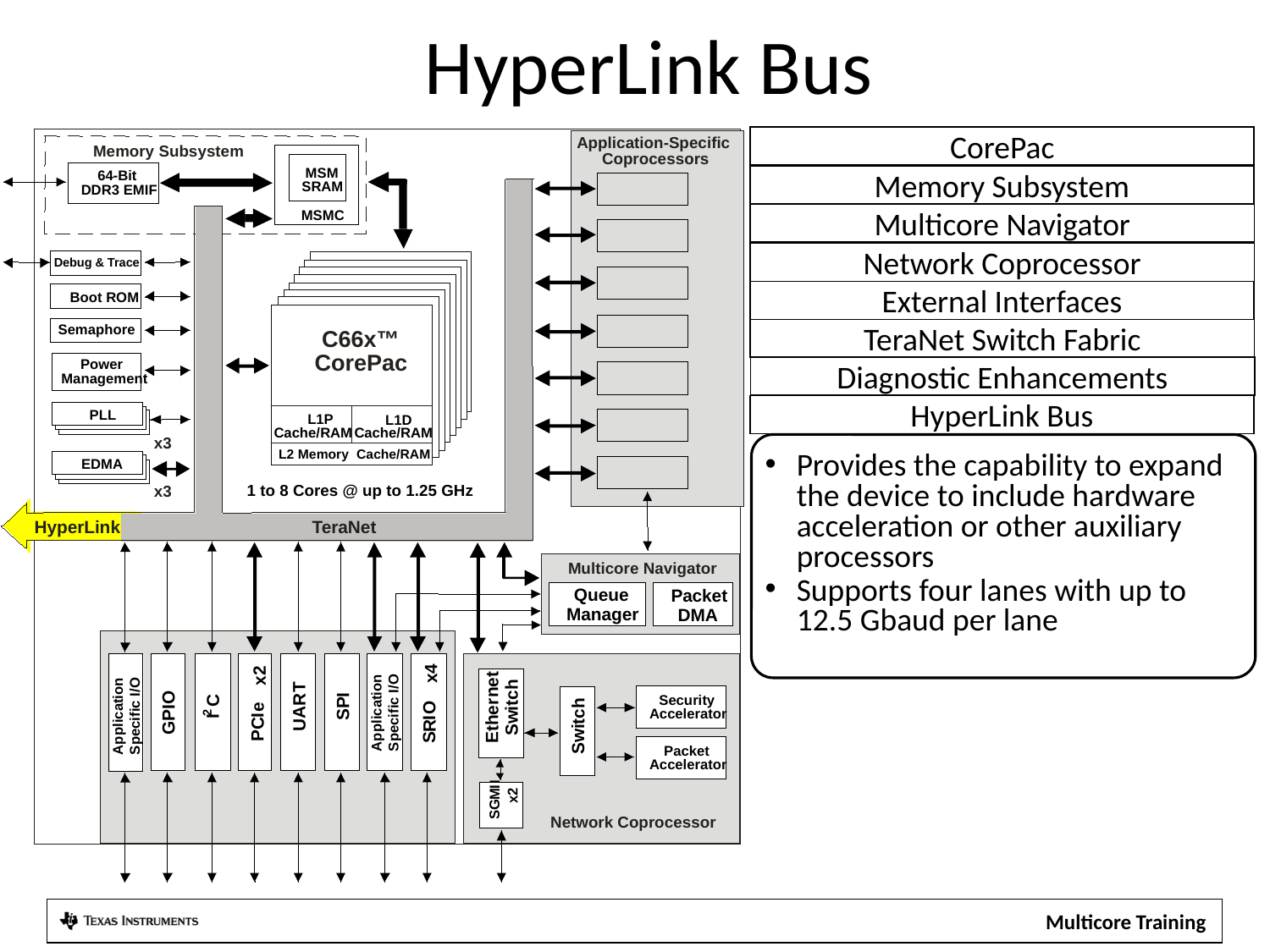

HyperLink Bus

Application-Specific

Memory Subsystem

Coprocessors

MSM
64-Bit

SRAM

DDR3 EMIF

MSMC

Debug & Trace

Boot ROM

Semaphore

C66x™

CorePac

Power

Management

PLL

 L1P
L1D

Cache/RAM
Cache/RAM

x3

L2 Memory  Cache/RAM

EDMA

1 to 8 Cores @ up to 1.25 GHz
x3

TeraNet
HyperLink

Multicore Navigator

Queue
Packet

Manager
DMA

t
x4
x2

e
h
T

n

I
c

R
C

r
P
h
t
Security
e
O
Application
Specific I/O
i
e
Application
Specific I/O
A
c
GPIO
S

I
2
I
w

Accelerator
I
h

t
C
U
R
i
t
S
P
w
E
S

S

Packet

Accelerator

I

I

M
x2
G
S
Network Coprocessor

CorePac
Memory Subsystem
Multicore Navigator
Network Coprocessor
External Interfaces
TeraNet Switch Fabric
Diagnostic Enhancements
HyperLink Bus

Provides the capability to expand the device to include hardware acceleration or other auxiliary processors
Supports four lanes with up to 12.5 Gbaud per lane